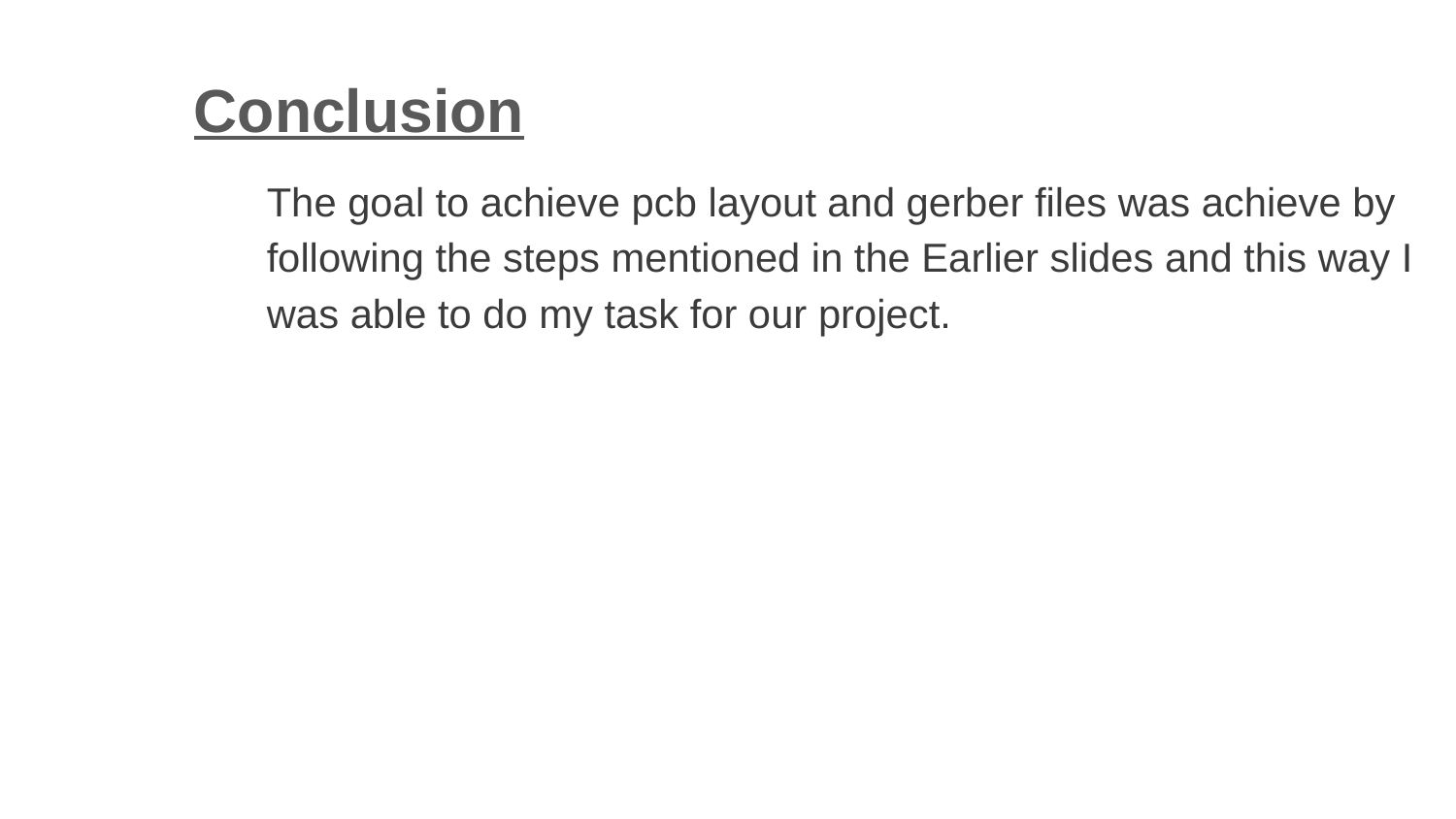

Conclusion
The goal to achieve pcb layout and gerber files was achieve by following the steps mentioned in the Earlier slides and this way I was able to do my task for our project.